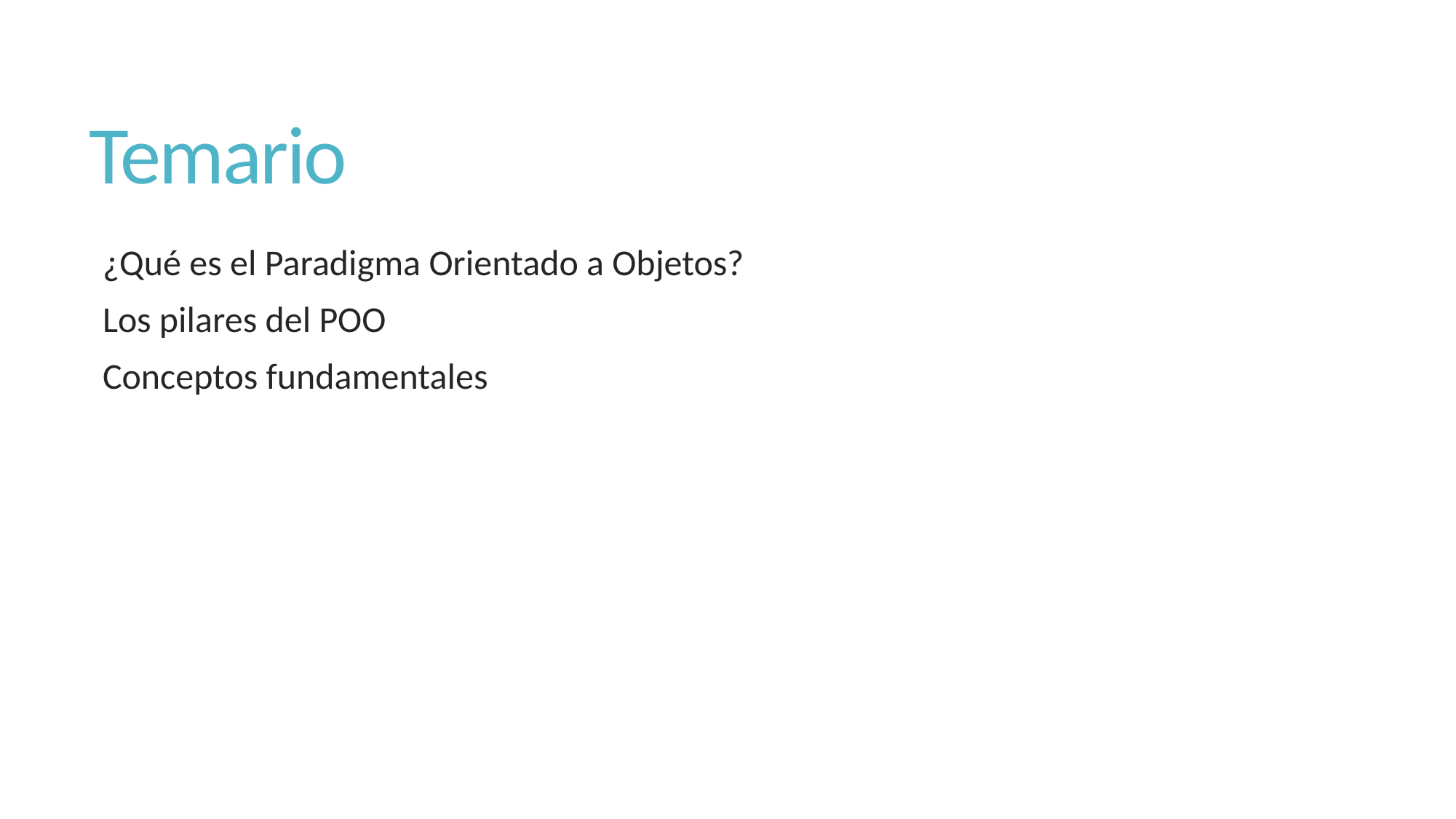

# Temario
¿Qué es el Paradigma Orientado a Objetos?
Los pilares del POO
Conceptos fundamentales